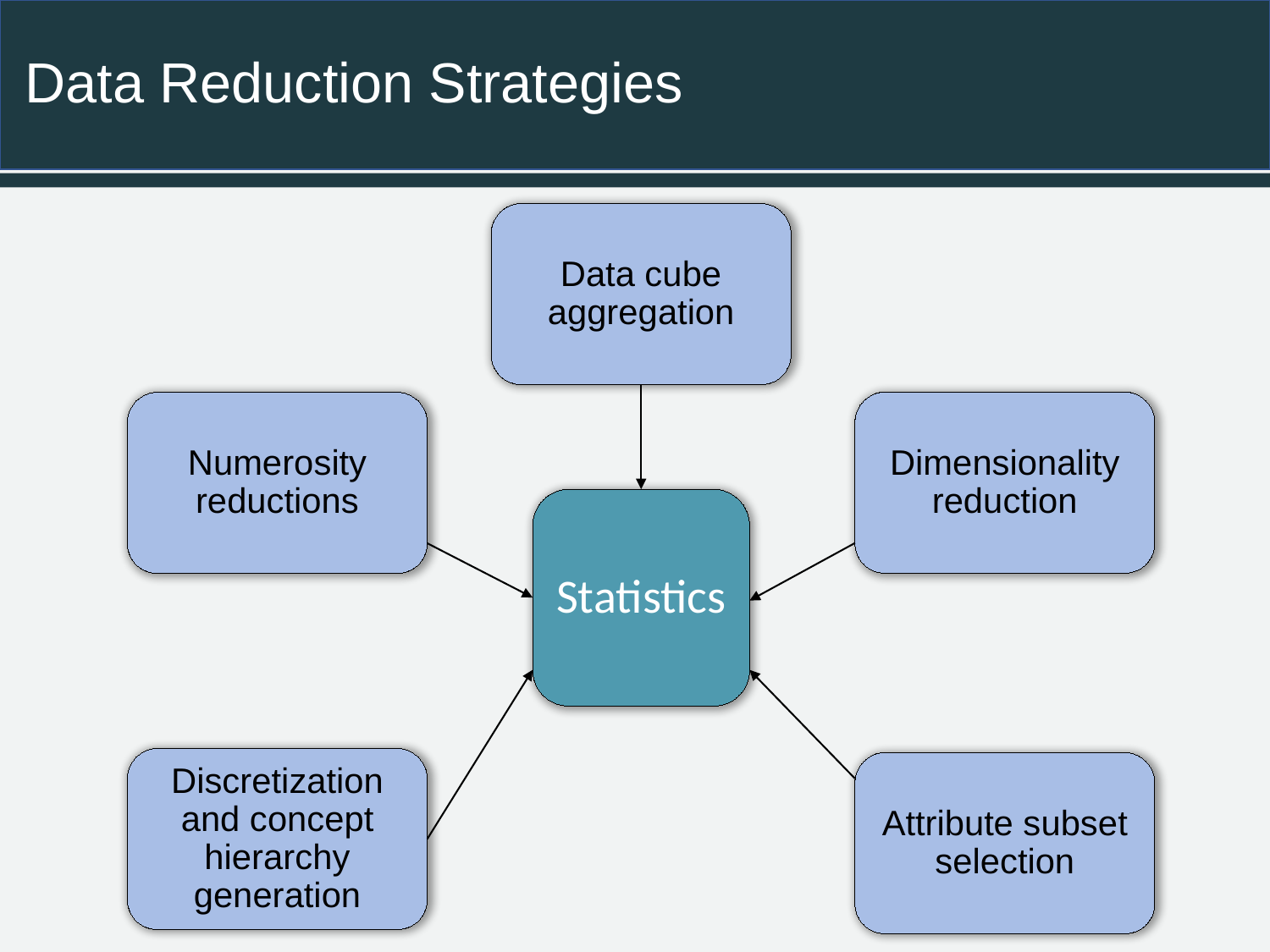

# Data Reduction Strategies
Data cube aggregation
Dimensionality reduction
Numerosity reductions
Statistics
Discretization and concept hierarchy generation
Attribute subset selection